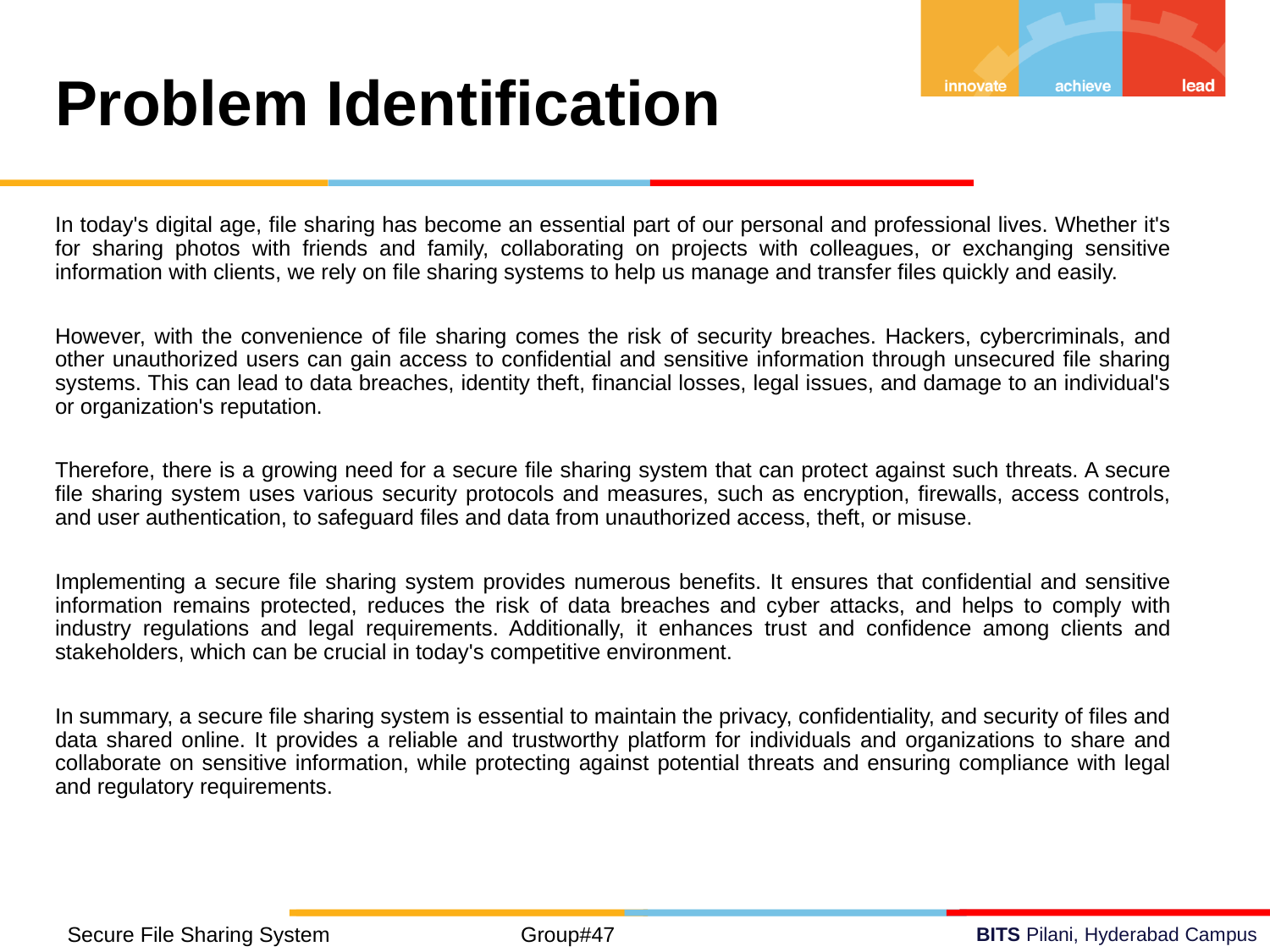

Problem Identification
In today's digital age, file sharing has become an essential part of our personal and professional lives. Whether it's for sharing photos with friends and family, collaborating on projects with colleagues, or exchanging sensitive information with clients, we rely on file sharing systems to help us manage and transfer files quickly and easily.

However, with the convenience of file sharing comes the risk of security breaches. Hackers, cybercriminals, and other unauthorized users can gain access to confidential and sensitive information through unsecured file sharing systems. This can lead to data breaches, identity theft, financial losses, legal issues, and damage to an individual's or organization's reputation.

Therefore, there is a growing need for a secure file sharing system that can protect against such threats. A secure file sharing system uses various security protocols and measures, such as encryption, firewalls, access controls, and user authentication, to safeguard files and data from unauthorized access, theft, or misuse.

Implementing a secure file sharing system provides numerous benefits. It ensures that confidential and sensitive information remains protected, reduces the risk of data breaches and cyber attacks, and helps to comply with industry regulations and legal requirements. Additionally, it enhances trust and confidence among clients and stakeholders, which can be crucial in today's competitive environment.

In summary, a secure file sharing system is essential to maintain the privacy, confidentiality, and security of files and data shared online. It provides a reliable and trustworthy platform for individuals and organizations to share and collaborate on sensitive information, while protecting against potential threats and ensuring compliance with legal and regulatory requirements.